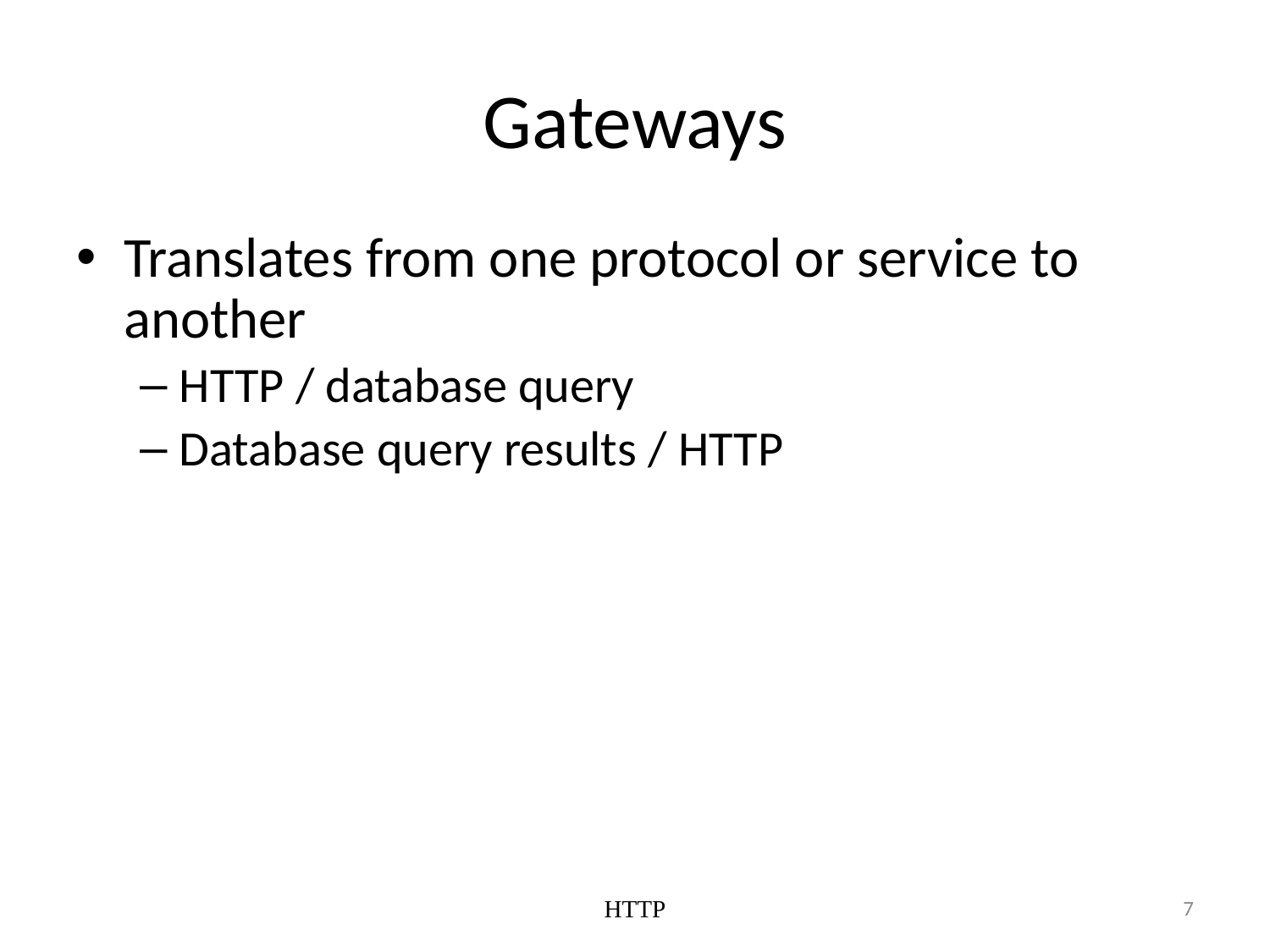

# Gateways
Translates from one protocol or service to another
HTTP / database query
Database query results / HTTP
HTTP
7